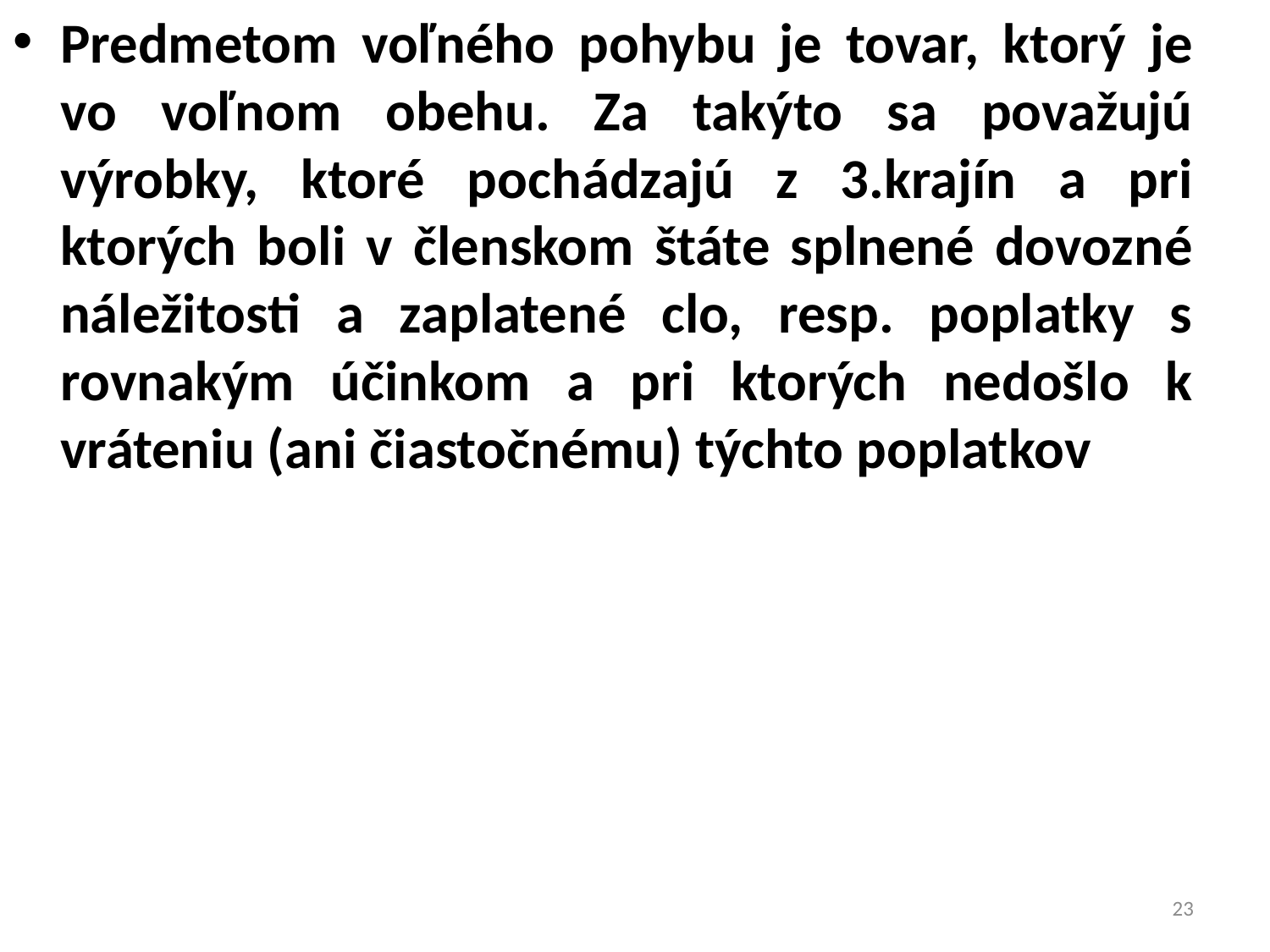

Predmetom voľného pohybu je tovar, ktorý je vo voľnom obehu. Za takýto sa považujú výrobky, ktoré pochádzajú z 3.krajín a pri ktorých boli v členskom štáte splnené dovozné náležitosti a zaplatené clo, resp. poplatky s rovnakým účinkom a pri ktorých nedošlo k vráteniu (ani čiastočnému) týchto poplatkov
23